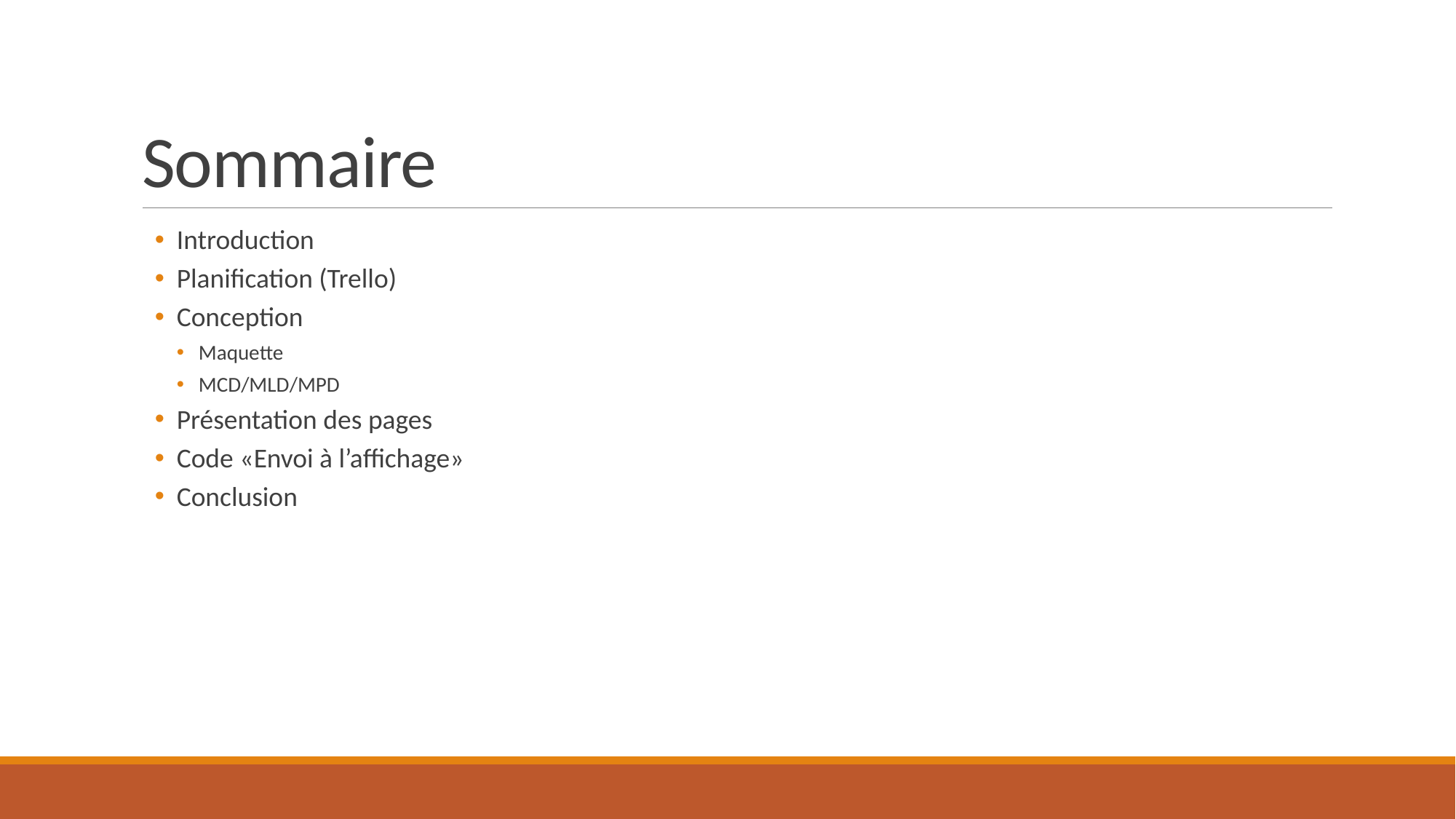

# Sommaire
Introduction
Planification (Trello)
Conception
Maquette
MCD/MLD/MPD
Présentation des pages
Code «Envoi à l’affichage»
Conclusion